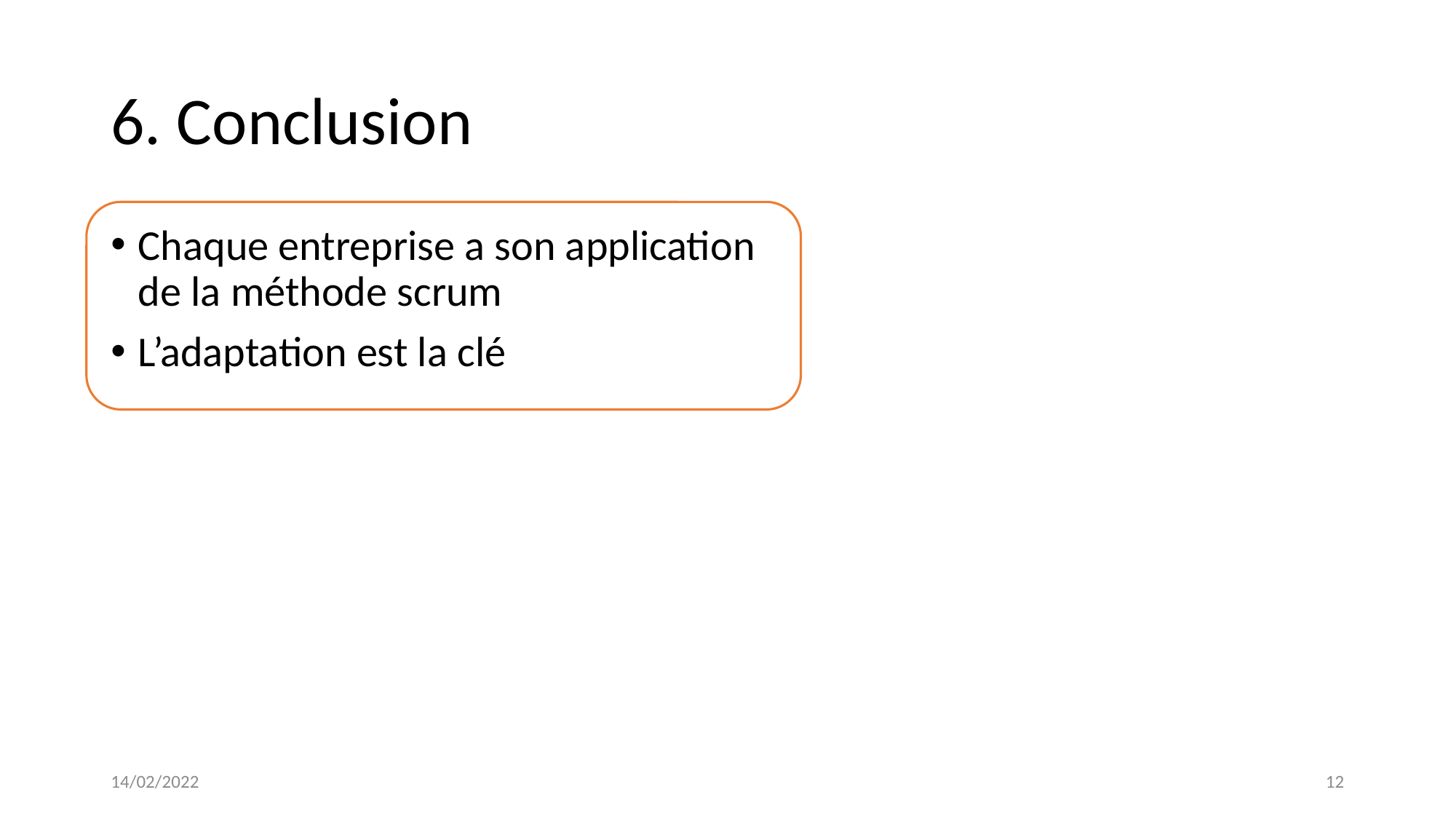

# 6. Conclusion

Chaque entreprise a son application de la méthode scrum
L’adaptation est la clé
14/02/2022
12